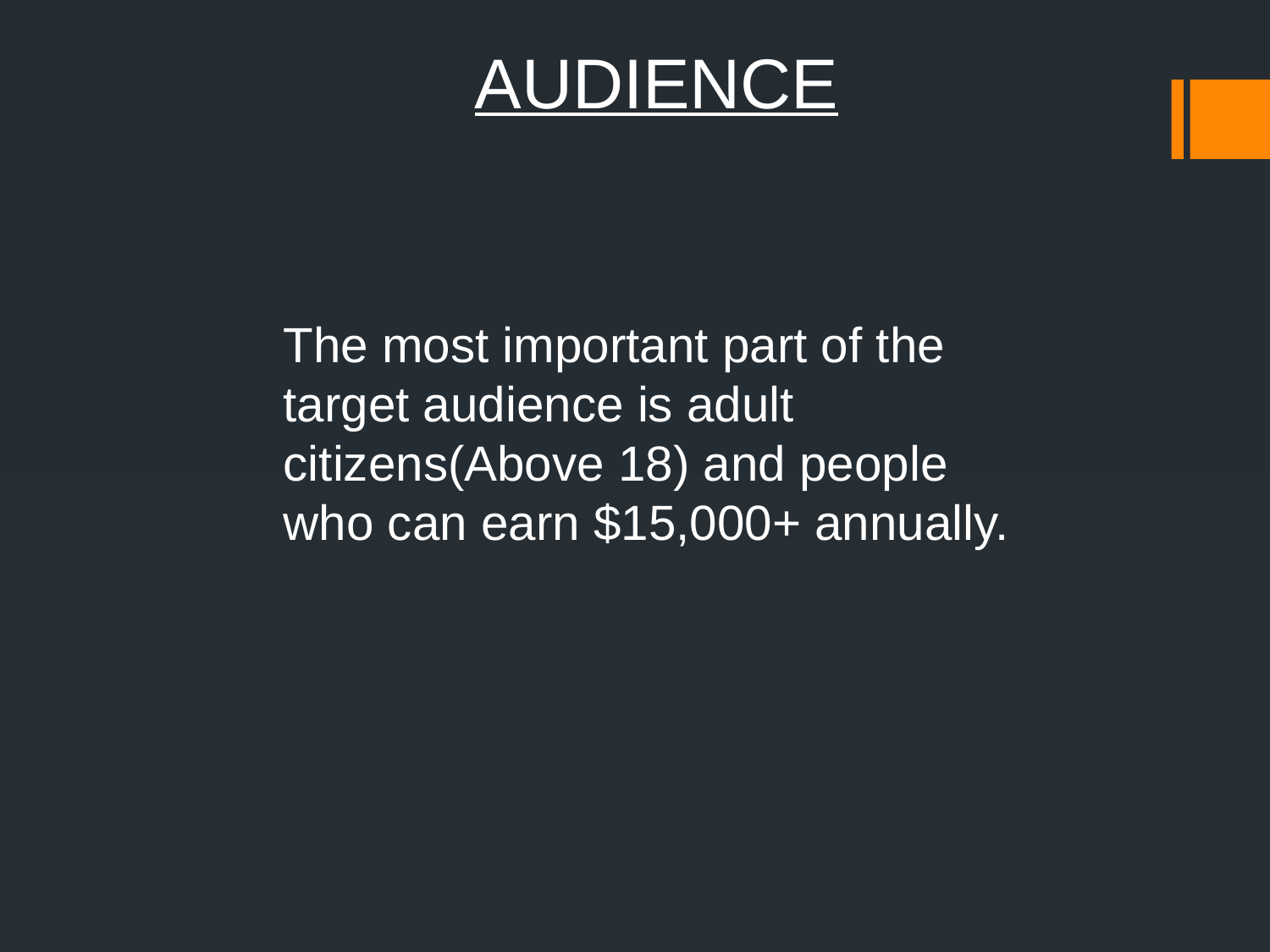

AUDIENCE
The most important part of the target audience is adult citizens(Above 18) and people who can earn $15,000+ annually.